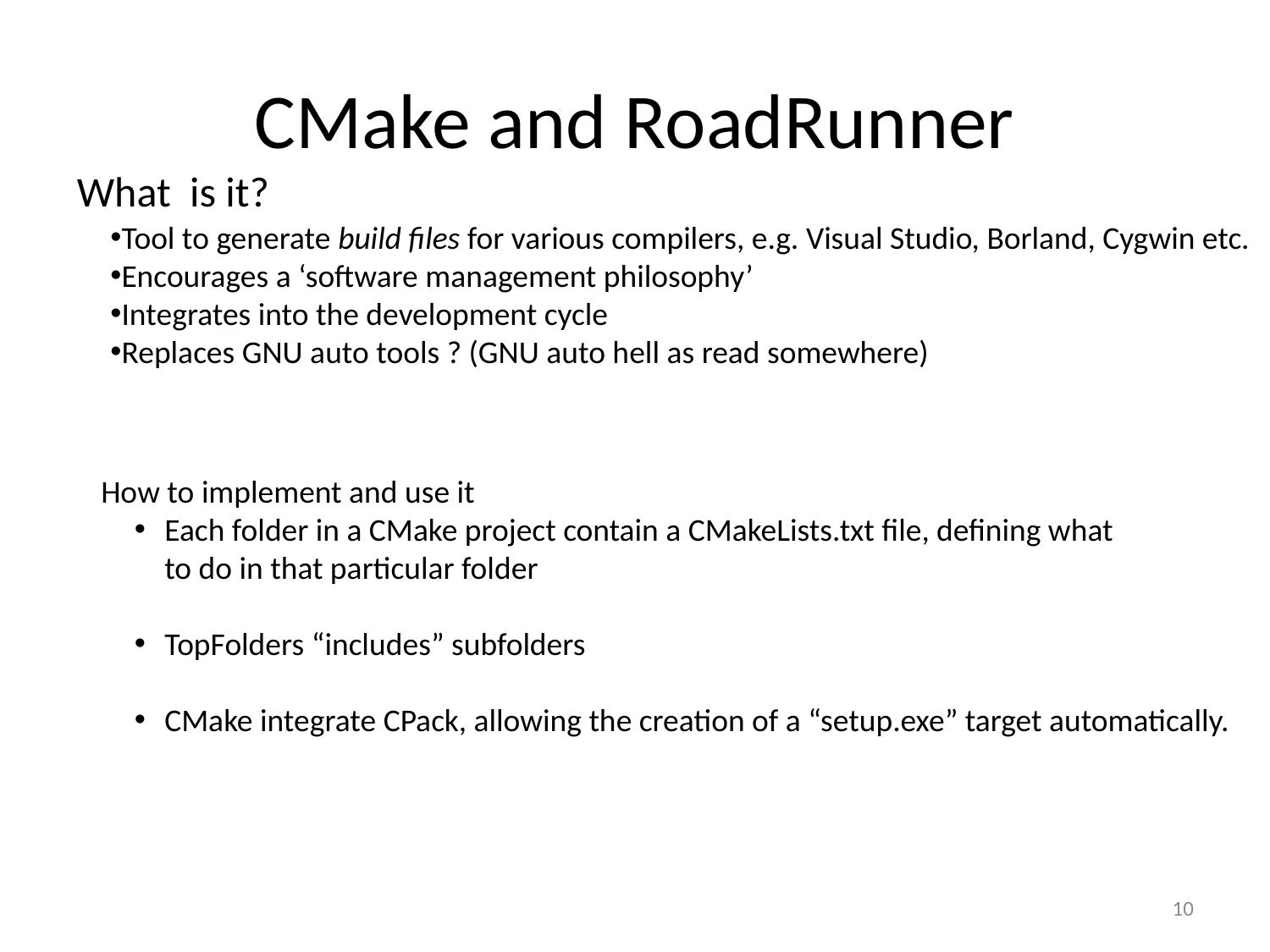

# CMake and RoadRunner
What  is it?
Tool to generate build files for various compilers, e.g. Visual Studio, Borland, Cygwin etc.
Encourages a ‘software management philosophy’
Integrates into the development cycle
Replaces GNU auto tools ? (GNU auto hell as read somewhere)
How to implement and use it
Each folder in a CMake project contain a CMakeLists.txt file, defining what
to do in that particular folder
TopFolders “includes” subfolders
CMake integrate CPack, allowing the creation of a “setup.exe” target automatically.

10